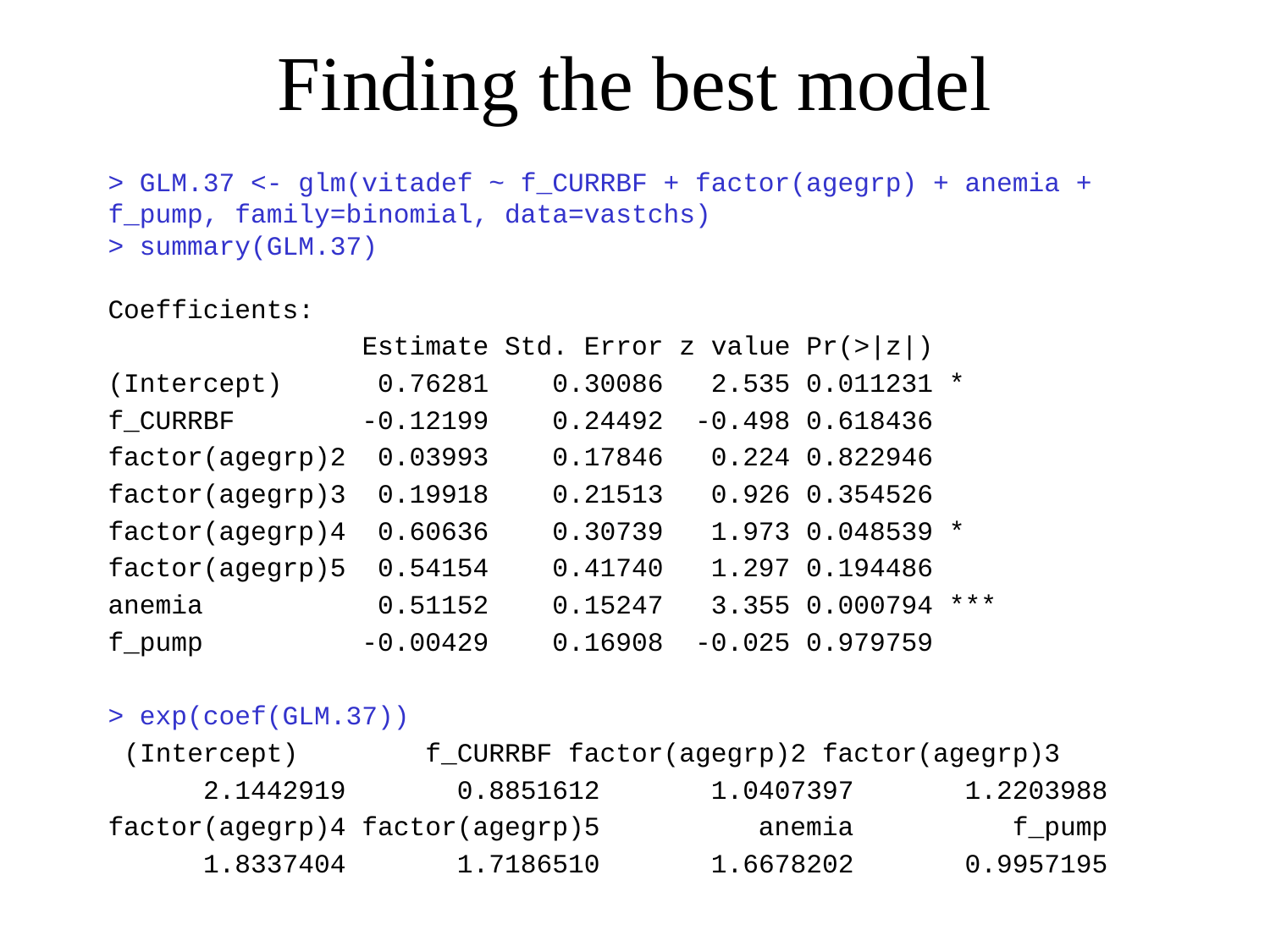

# Finding the best model
> GLM.37 <- glm(vitadef ~ f_CURRBF + factor(agegrp) + anemia + f_pump, family=binomial, data=vastchs)
> summary(GLM.37)
Coefficients:
                Estimate Std. Error z value Pr(>|z|)
(Intercept)      0.76281    0.30086   2.535 0.011231 *
f_CURRBF        -0.12199    0.24492  -0.498 0.618436
factor(agegrp)2  0.03993    0.17846   0.224 0.822946
factor(agegrp)3  0.19918    0.21513   0.926 0.354526
factor(agegrp)4  0.60636    0.30739   1.973 0.048539 *
factor(agegrp)5  0.54154    0.41740   1.297 0.194486
anemia           0.51152    0.15247   3.355 0.000794 ***
f_pump          -0.00429    0.16908  -0.025 0.979759

> exp(coef(GLM.37))
 (Intercept)        f_CURRBF factor(agegrp)2 factor(agegrp)3
      2.1442919       0.8851612       1.0407397       1.2203988
factor(agegrp)4 factor(agegrp)5          anemia          f_pump
      1.8337404       1.7186510       1.6678202       0.9957195